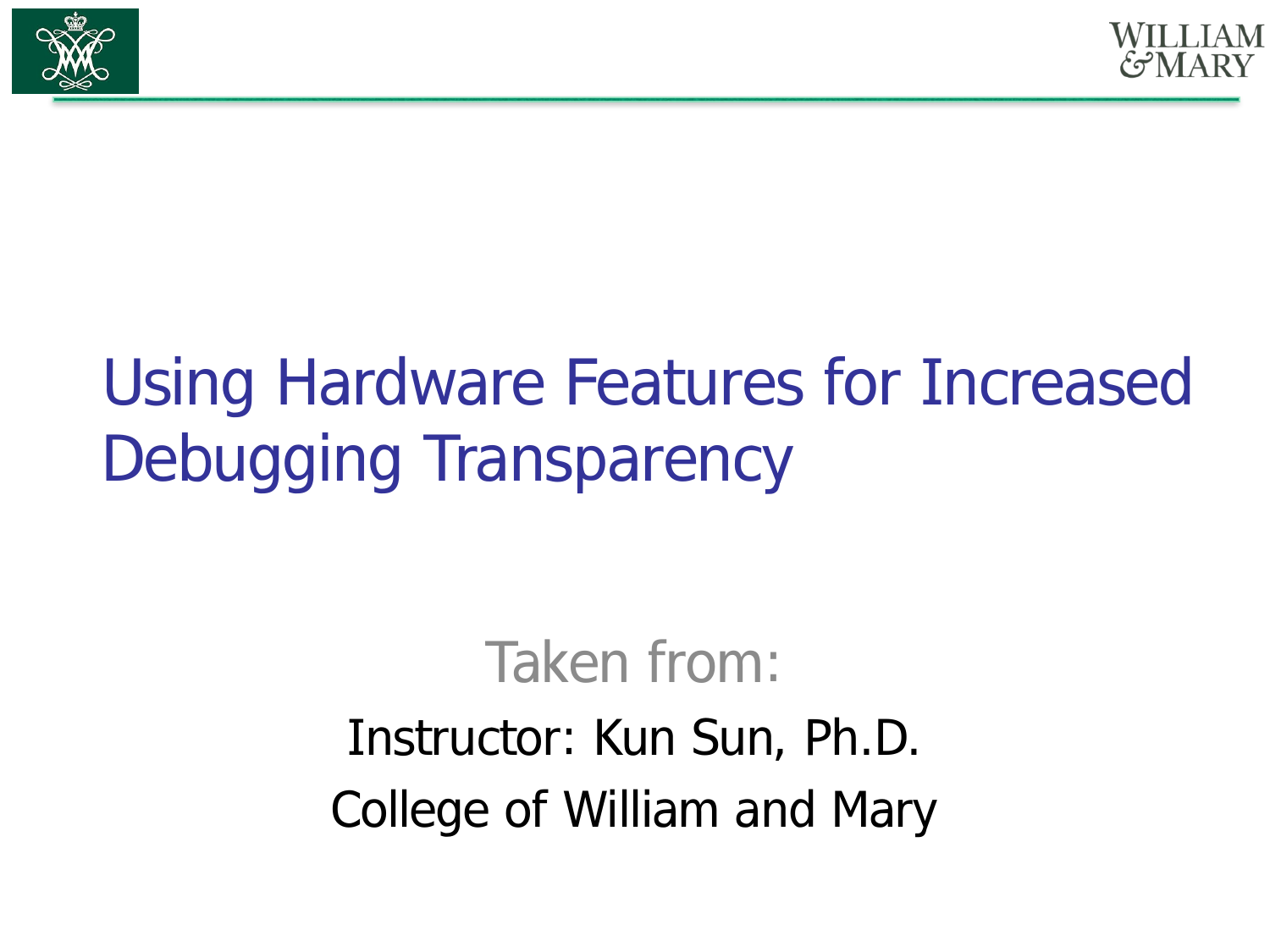

# Using Hardware Features for Increased Debugging Transparency

Taken from:
Instructor: Kun Sun, Ph.D.
College of William and Mary